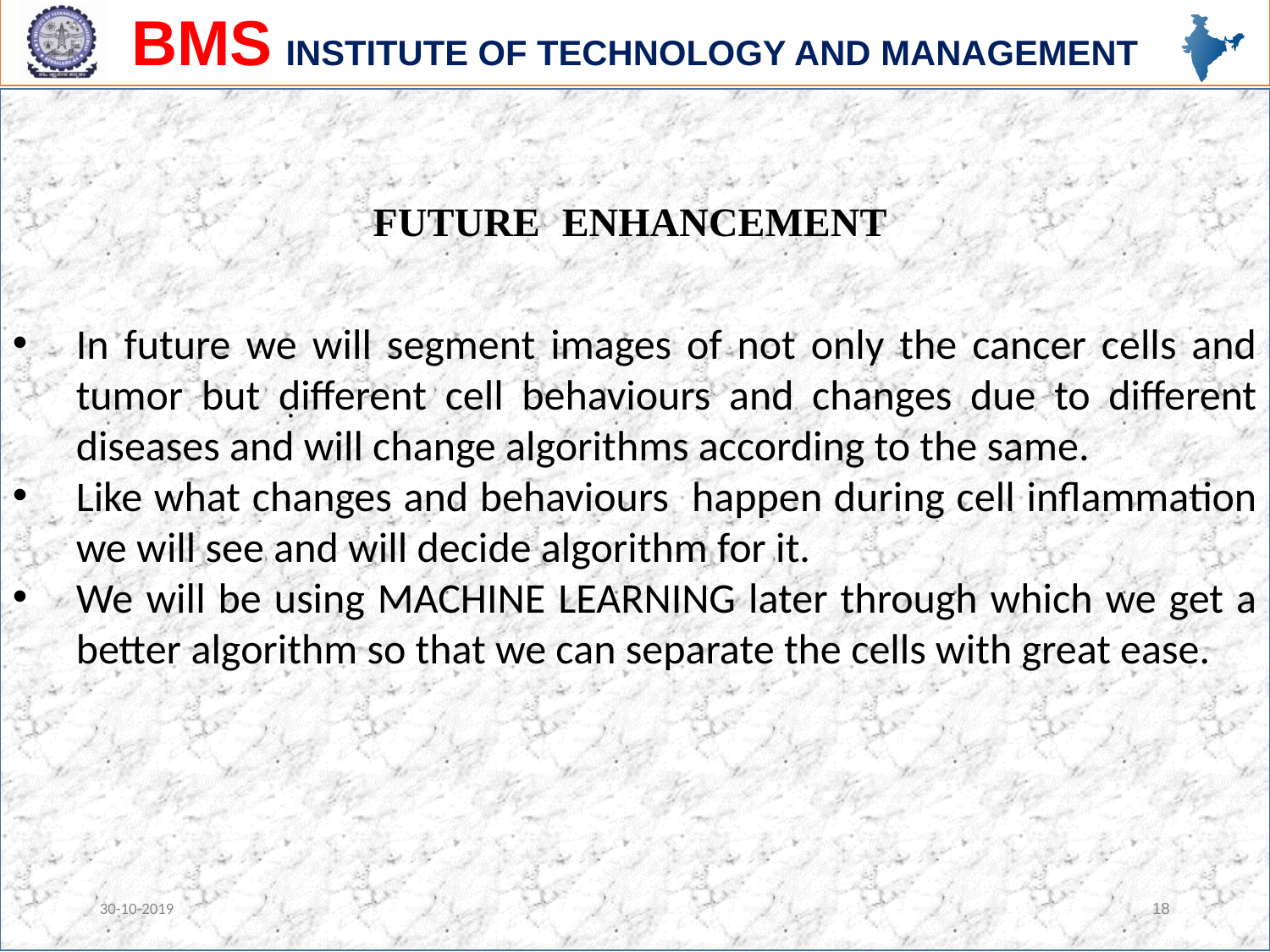

FUTURE ENHANCEMENT

In future we will segment images of not only the cancer cells and tumor but different cell behaviours and changes due to different diseases and will change algorithms according to the same.
Like what changes and behaviours  happen during cell inflammation we will see and will decide algorithm for it.
We will be using MACHINE LEARNING later through which we get a better algorithm so that we can separate the cells with great ease.

.
30-10-2019
18